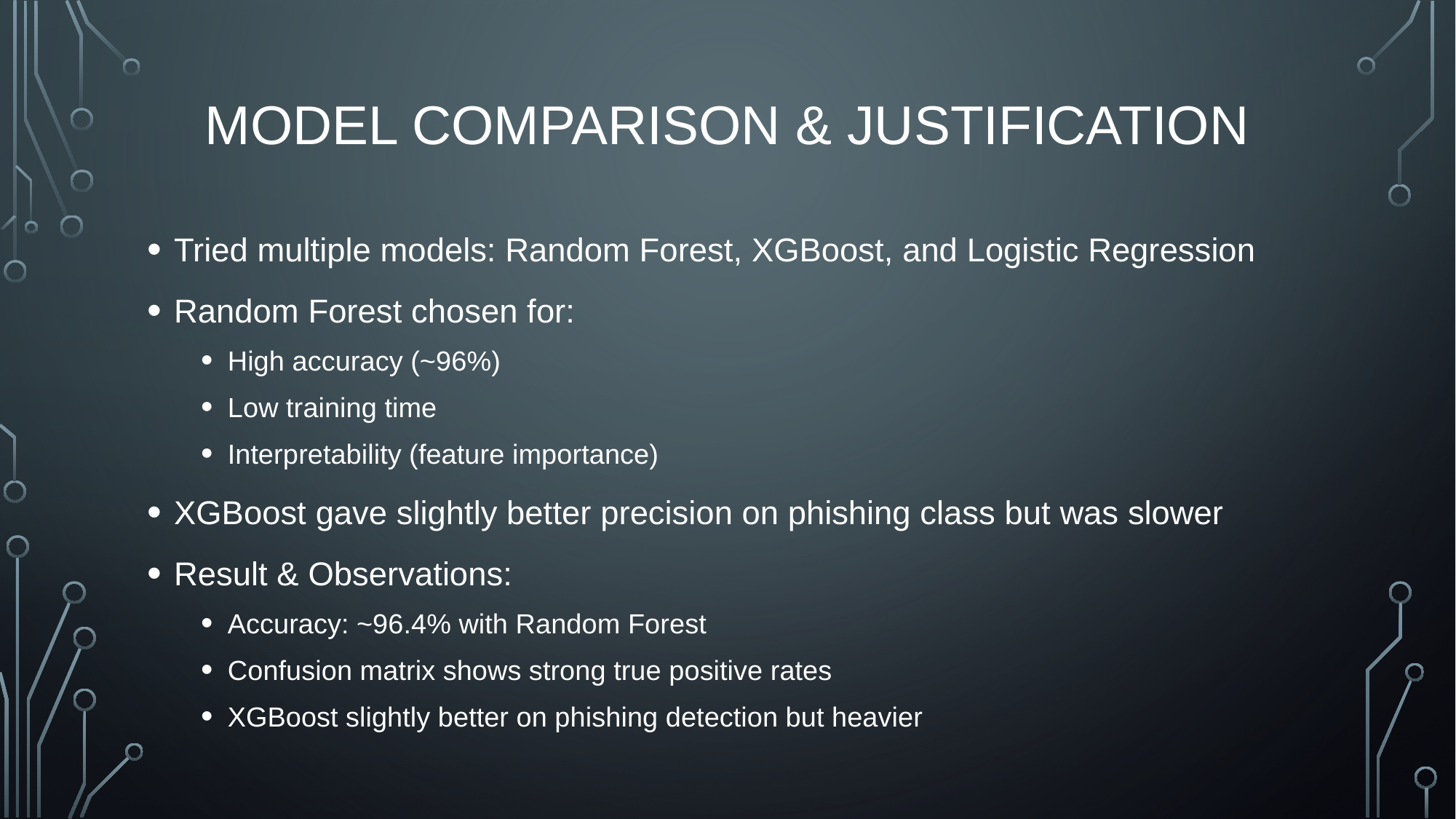

# Model comparison & justification
Tried multiple models: Random Forest, XGBoost, and Logistic Regression
Random Forest chosen for:
High accuracy (~96%)
Low training time
Interpretability (feature importance)
XGBoost gave slightly better precision on phishing class but was slower
Result & Observations:
Accuracy: ~96.4% with Random Forest
Confusion matrix shows strong true positive rates
XGBoost slightly better on phishing detection but heavier